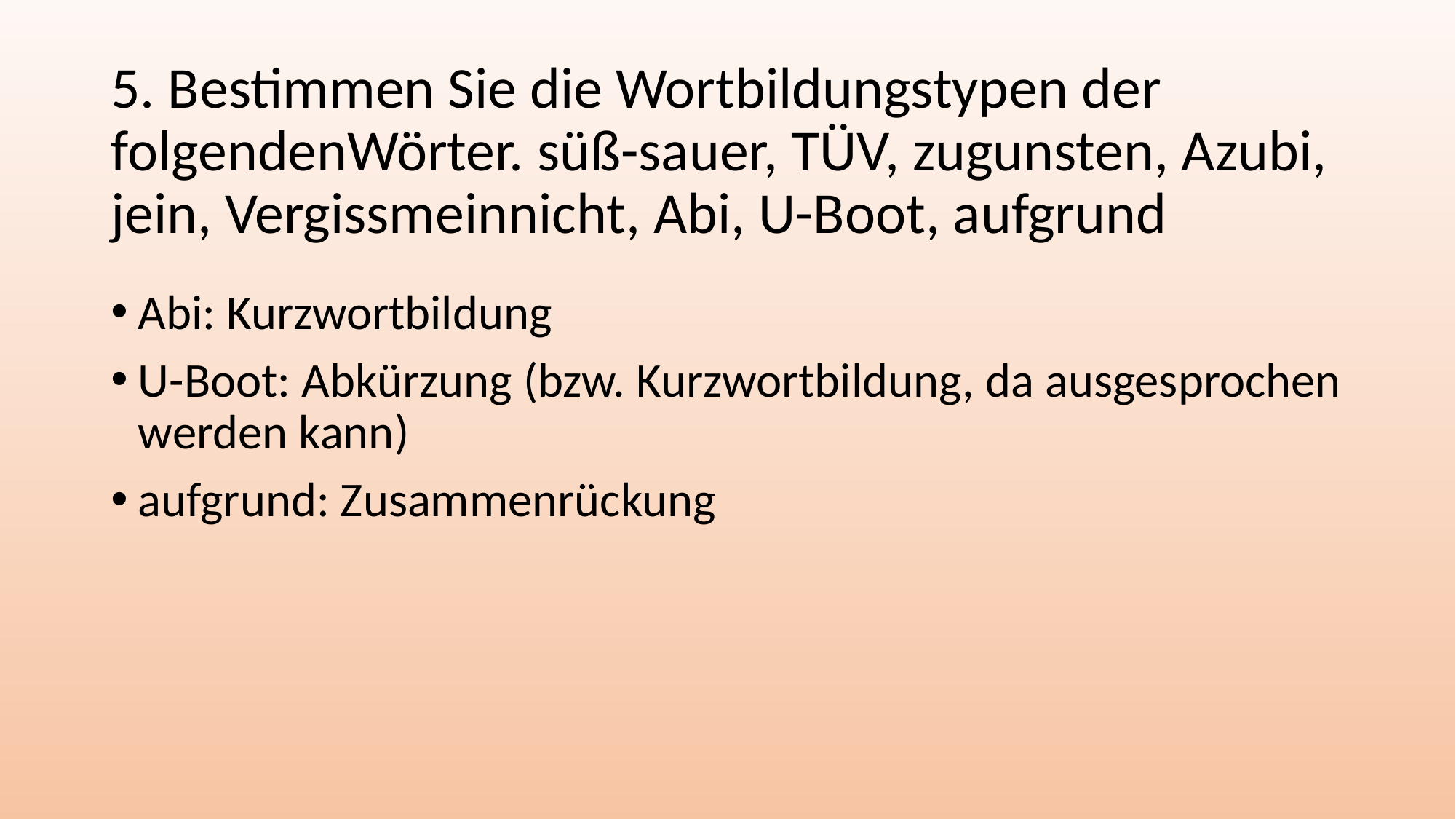

# 5. Bestimmen Sie die Wortbildungstypen der folgendenWörter. süß-sauer, TÜV, zugunsten, Azubi, jein, Vergissmeinnicht, Abi, U-Boot, aufgrund
Abi: Kurzwortbildung
U-Boot: Abkürzung (bzw. Kurzwortbildung, da ausgesprochen werden kann)
aufgrund: Zusammenrückung